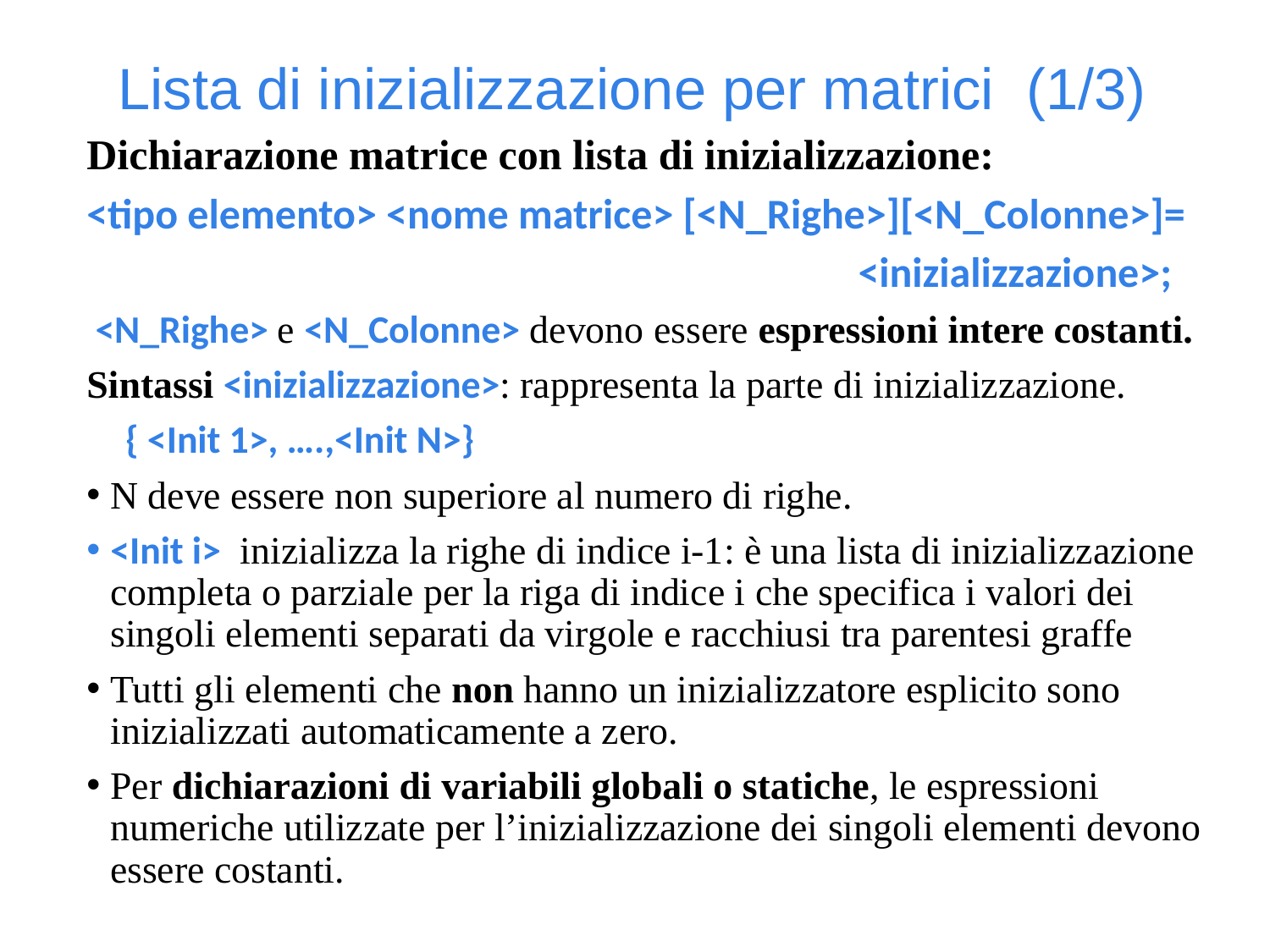

Lista di inizializzazione per matrici  (1/3)
Dichiarazione matrice con lista di inizializzazione:
<tipo elemento> <nome matrice> [<N_Righe>][<N_Colonne>]=
                                                                                 <inizializzazione>;
 <N_Righe> e <N_Colonne> devono essere espressioni intere costanti.
Sintassi <inizializzazione>: rappresenta la parte di inizializzazione.
    { <Init 1>, ….,<Init N>}
N deve essere non superiore al numero di righe.
<Init i>  inizializza la righe di indice i-1: è una lista di inizializzazione completa o parziale per la riga di indice i che specifica i valori dei singoli elementi separati da virgole e racchiusi tra parentesi graffe
Tutti gli elementi che non hanno un inizializzatore esplicito sono inizializzati automaticamente a zero.
Per dichiarazioni di variabili globali o statiche, le espressioni numeriche utilizzate per l’inizializzazione dei singoli elementi devono essere costanti.